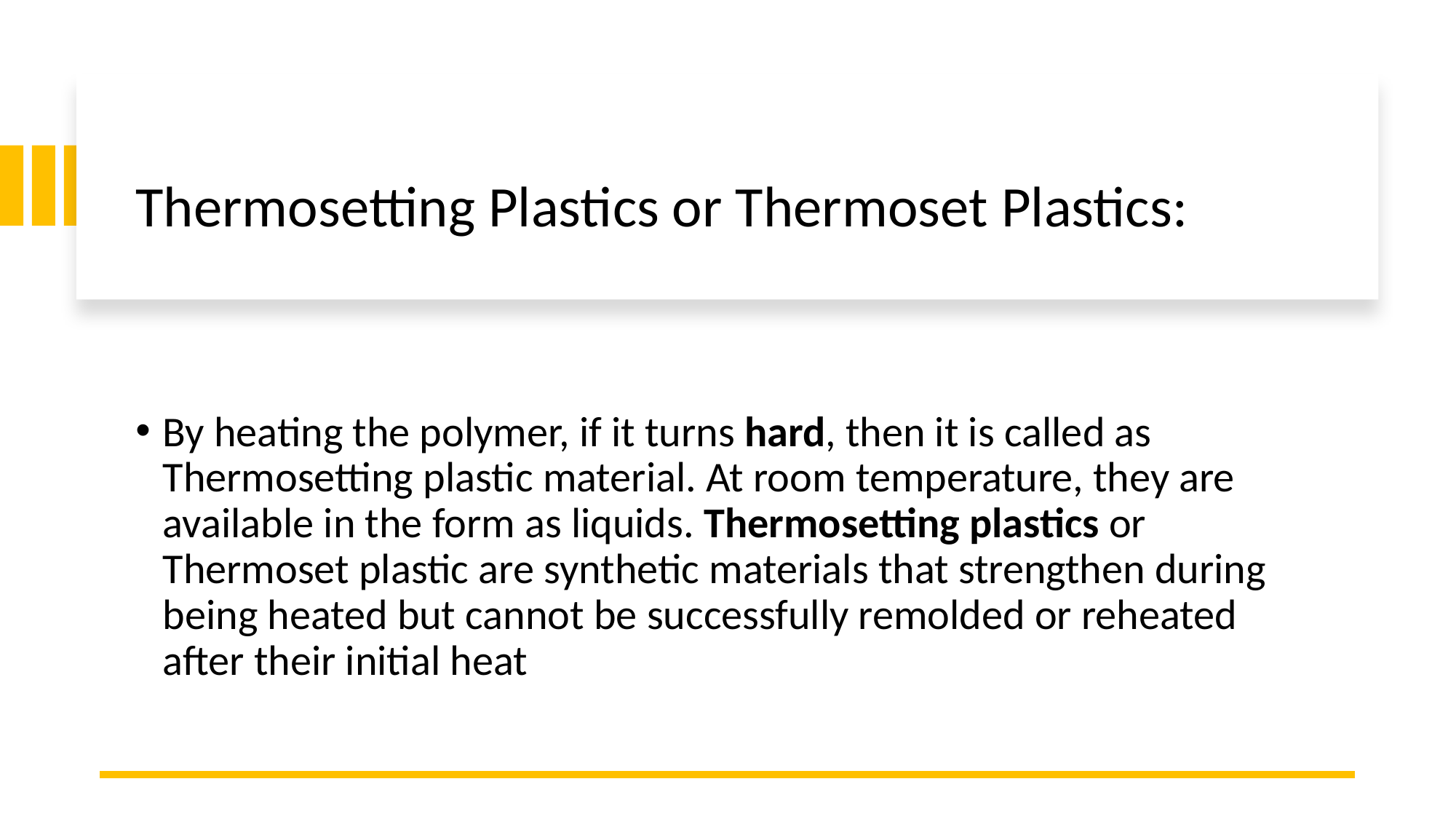

# Thermosetting Plastics or Thermoset Plastics:

By heating the polymer, if it turns hard, then it is called as Thermosetting plastic material. At room temperature, they are available in the form as liquids. Thermosetting plastics or Thermoset plastic are synthetic materials that strengthen during being heated but cannot be successfully remolded or reheated after their initial heat